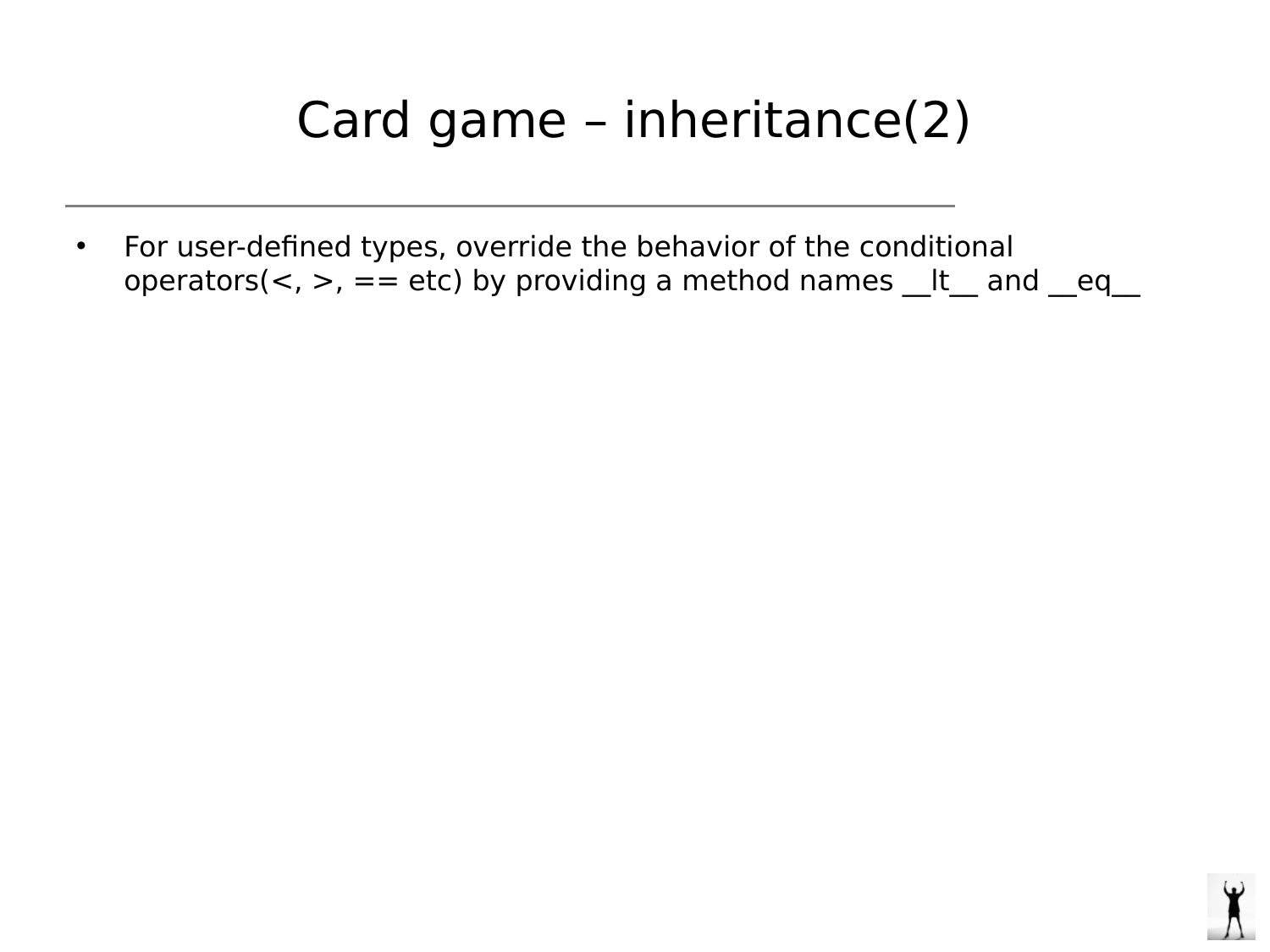

# Card game – inheritance(2)
For user-defined types, override the behavior of the conditional operators(<, >, == etc) by providing a method names __lt__ and __eq__